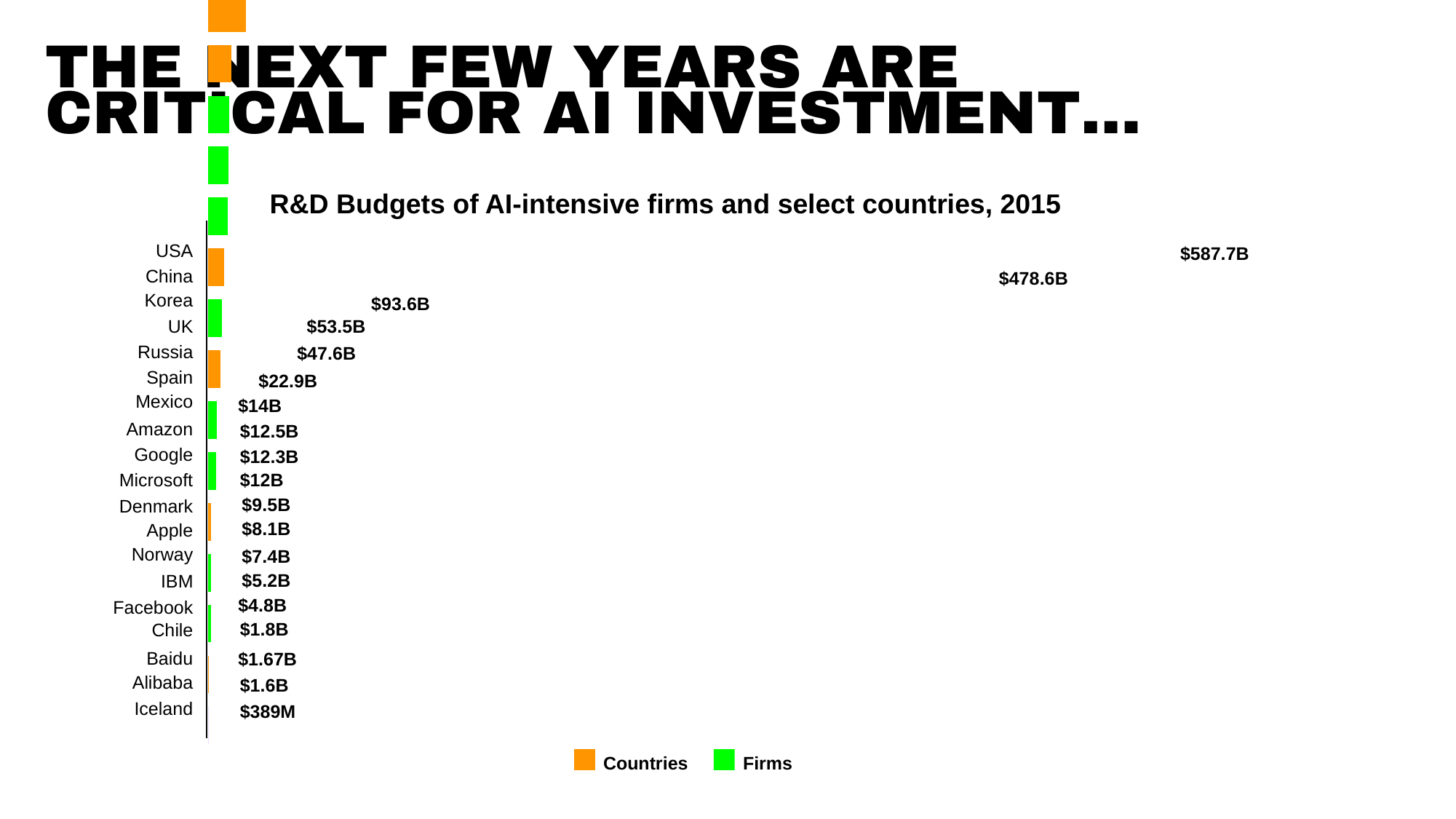

### Chart

| Category |   | Series 1 | Series 2 | Series 3 | Series 4 | Series 5 | Series 6 | Series 7 | Series 8 | Series 9 | Series 10 | Series 11 | Series 12 | Series 13 | Series 14 | Series 15 | Series 16 | Series 17 | Series 18 | Series 19 |
|---|---|---|---|---|---|---|---|---|---|---|---|---|---|---|---|---|---|---|---|---|
USA
$587.7B
China
$478.6B
Korea
$93.6B
UK
$53.5B
Russia
$47.6B
Spain
$22.9B
Mexico
$14B
Amazon
$12.5B
Google
$12.3B
$12B
Microsoft
$9.5B
Denmark
$8.1B
Apple
Norway
$7.4B
$5.2B
IBM
$4.8B
Facebook
$1.8B
Chile
Baidu
$1.67B
Alibaba
$1.6B
Iceland
$389M
Countries
Firms
# The next few years are critical for AI investment…
R&D Budgets of AI-intensive firms and select countries, 2015